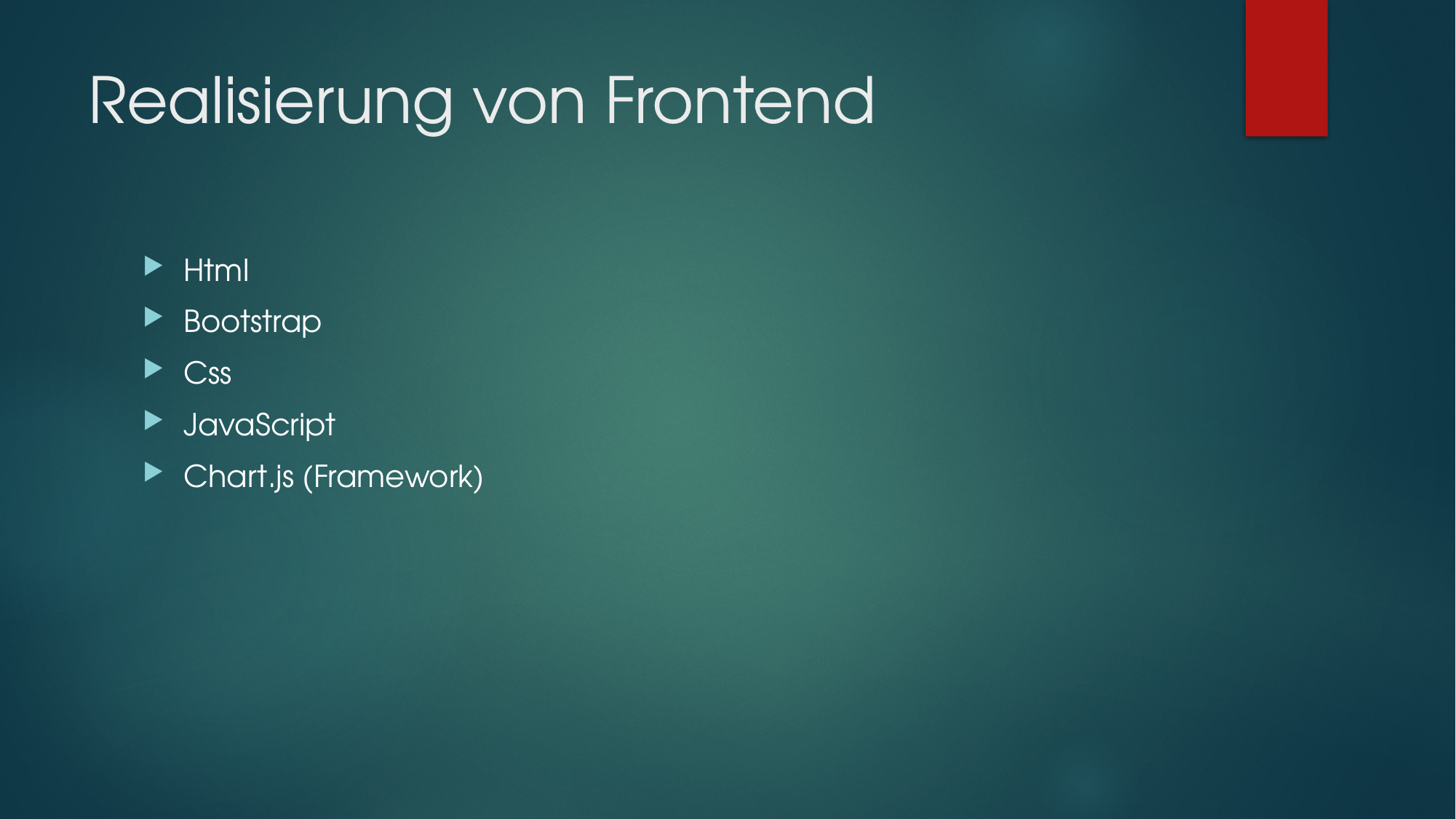

# Realisierung von Frontend
Html
Bootstrap
Css
JavaScript
Chart.js (Framework)